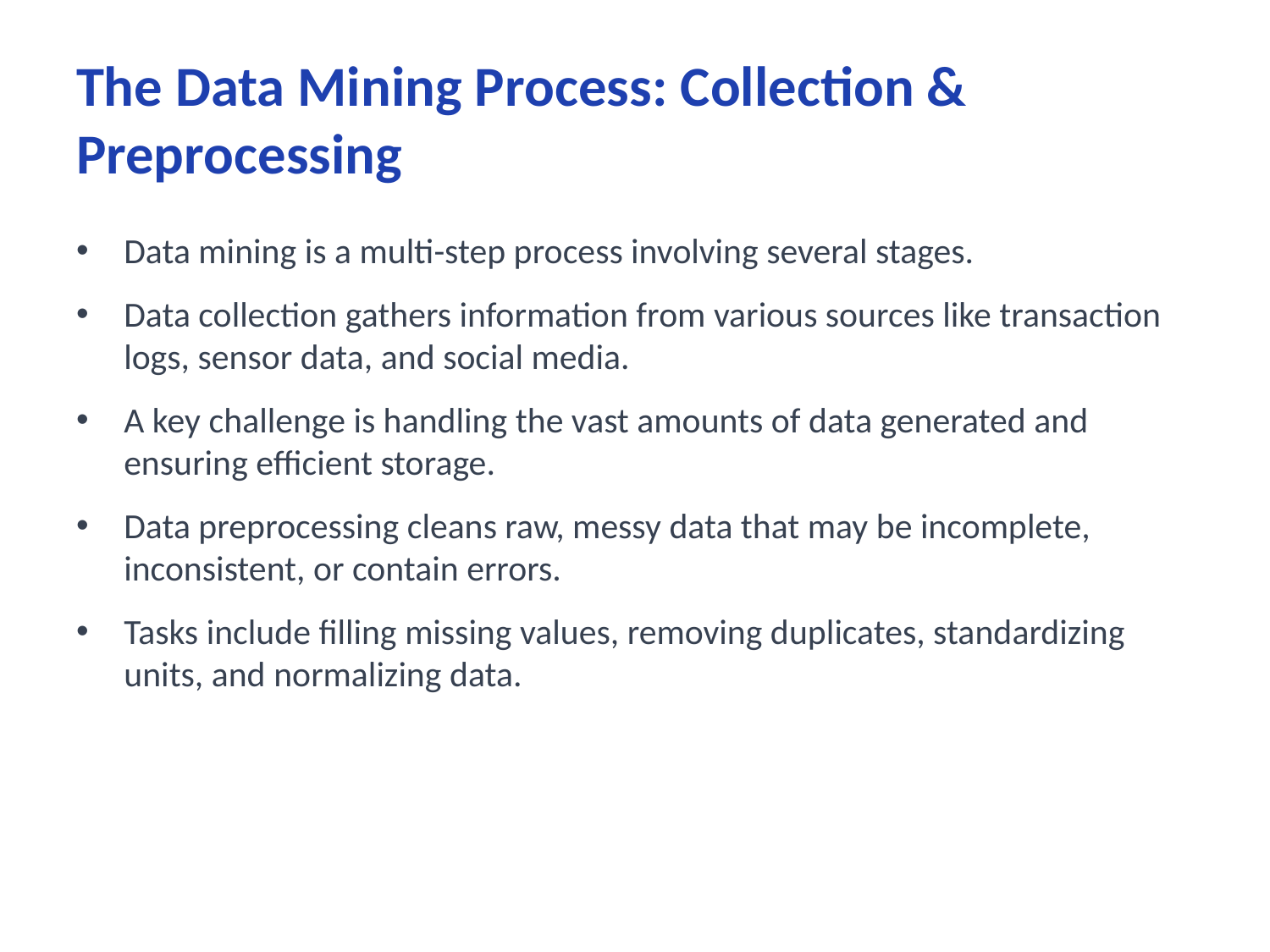

# The Data Mining Process: Collection & Preprocessing
Data mining is a multi-step process involving several stages.
Data collection gathers information from various sources like transaction logs, sensor data, and social media.
A key challenge is handling the vast amounts of data generated and ensuring efficient storage.
Data preprocessing cleans raw, messy data that may be incomplete, inconsistent, or contain errors.
Tasks include filling missing values, removing duplicates, standardizing units, and normalizing data.